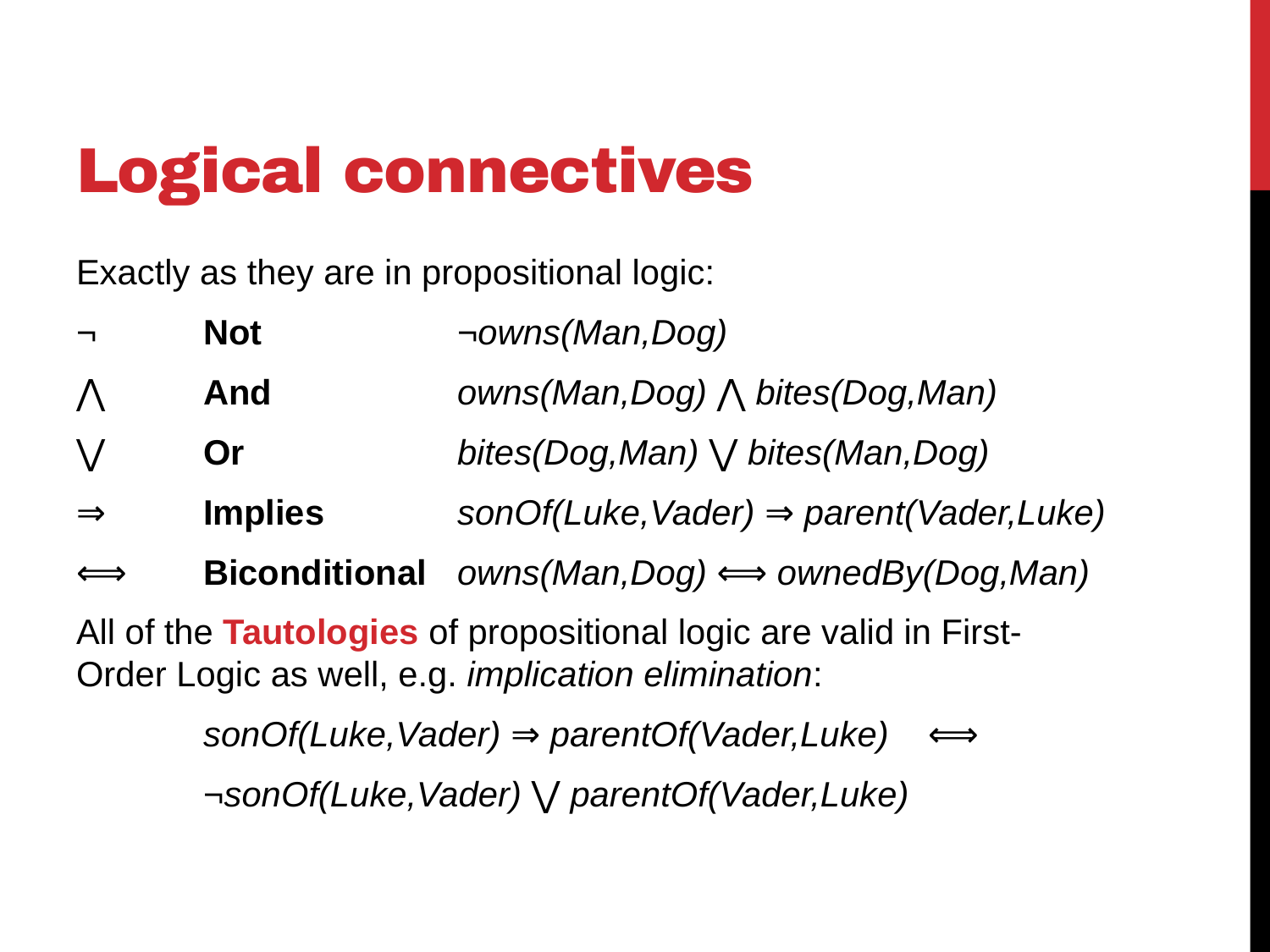

# Logical connectives
Exactly as they are in propositional logic:
¬ 	Not		¬owns(Man,Dog)
⋀ 	And		owns(Man,Dog) ⋀ bites(Dog,Man)
⋁ 	Or		bites(Dog,Man) ⋁ bites(Man,Dog)
⇒ 	Implies		sonOf(Luke,Vader) ⇒ parent(Vader,Luke)
⟺ 	Biconditional 	owns(Man,Dog) ⟺ ownedBy(Dog,Man)
All of the Tautologies of propositional logic are valid in First-Order Logic as well, e.g. implication elimination:
   	sonOf(Luke,Vader) ⇒ parentOf(Vader,Luke)    ⟺
   	¬sonOf(Luke,Vader) ⋁ parentOf(Vader,Luke)